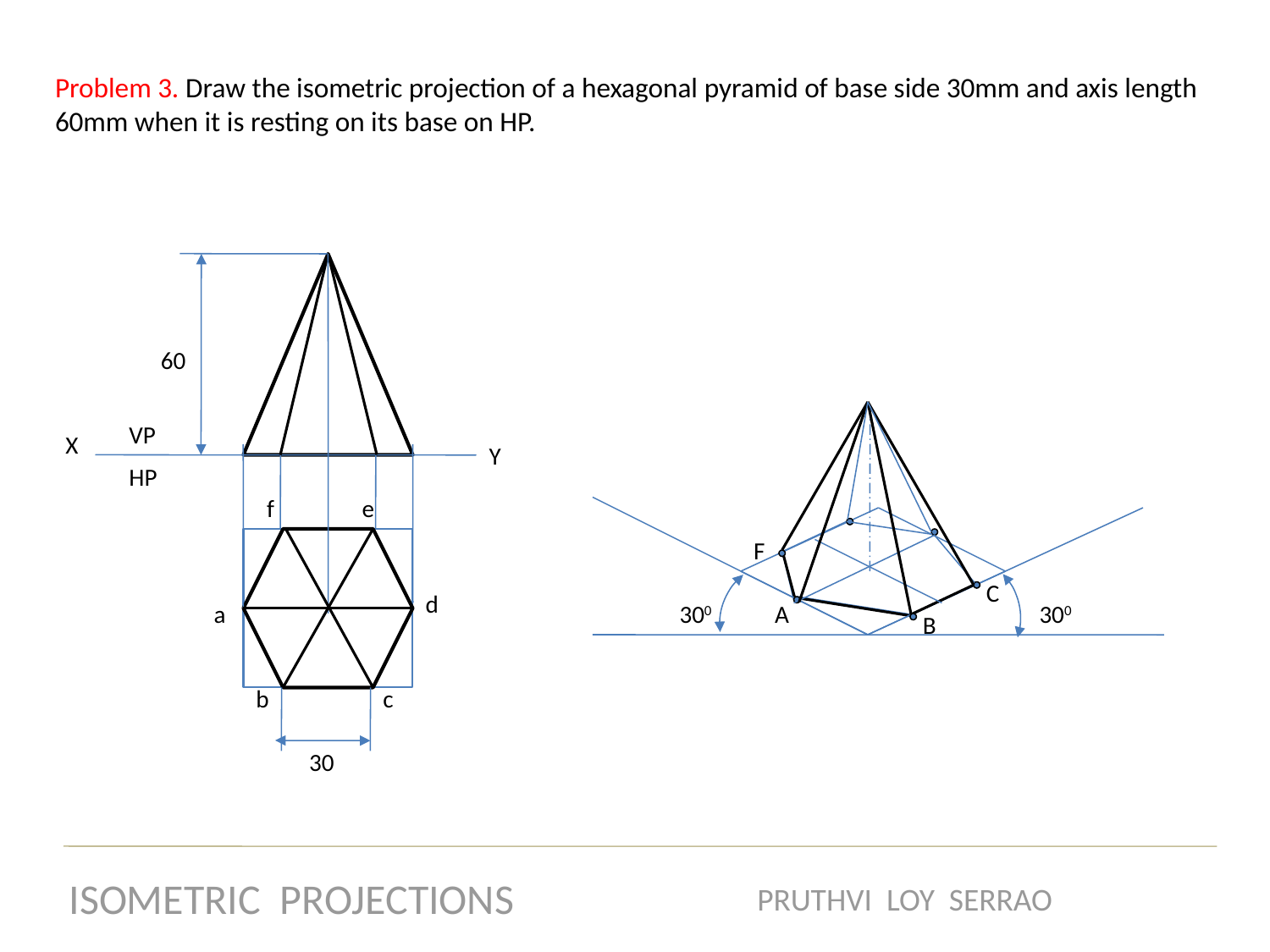

Problem 3. Draw the isometric projection of a hexagonal pyramid of base side 30mm and axis length 60mm when it is resting on its base on HP.

60
VP
X
Y
HP
f
e

F

C
d

a
300
A
300

B

b
c
30
ISOMETRIC  PROJECTIONS
PRUTHVI  LOY  SERRAO